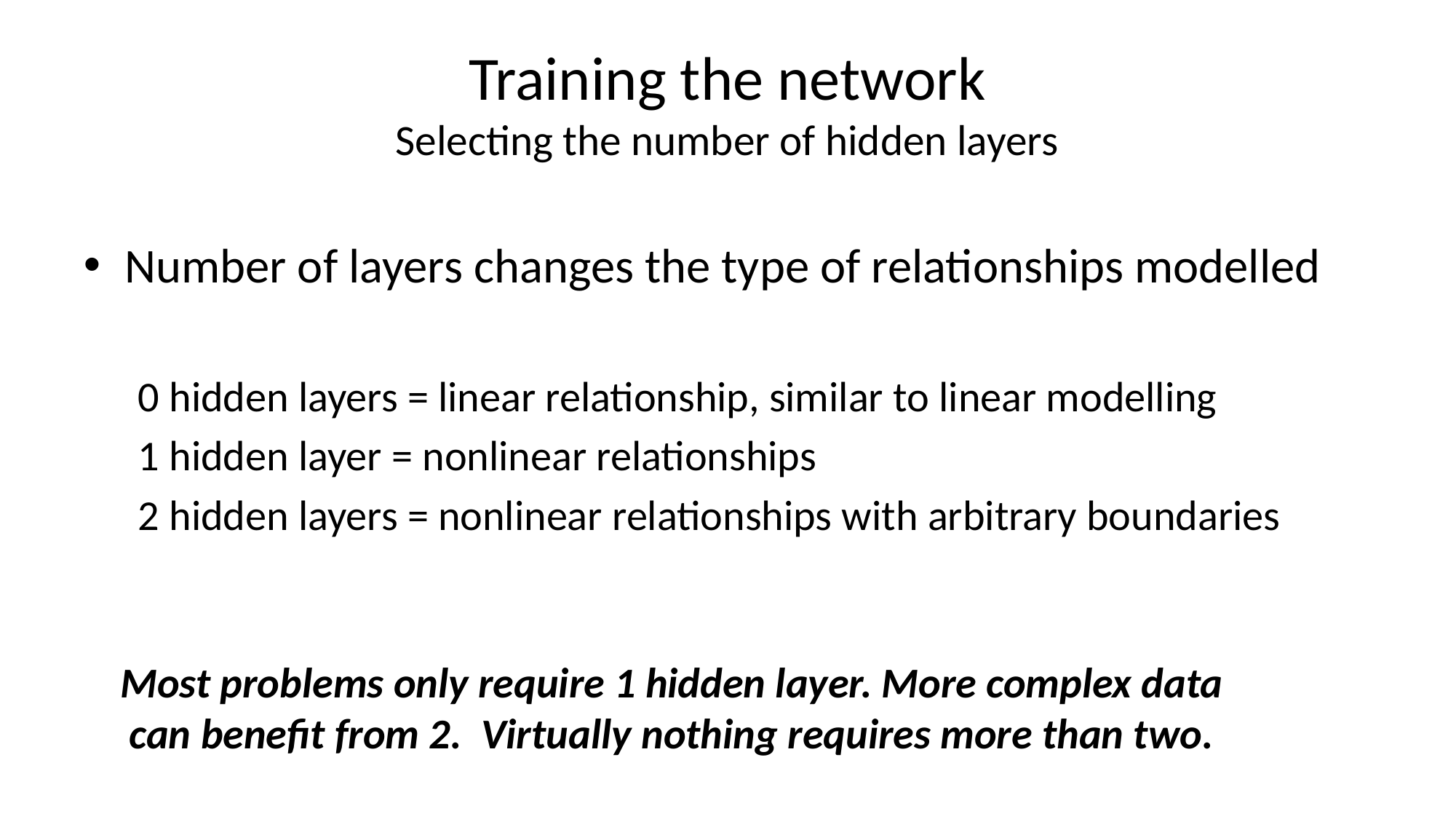

# Training the network Selecting the number of hidden layers
Number of layers changes the type of relationships modelled

0 hidden layers = linear relationship, similar to linear modelling
1 hidden layer = nonlinear relationships
2 hidden layers = nonlinear relationships with arbitrary boundaries
Most problems only require 1 hidden layer. More complex data can benefit from 2.  Virtually nothing requires more than two.